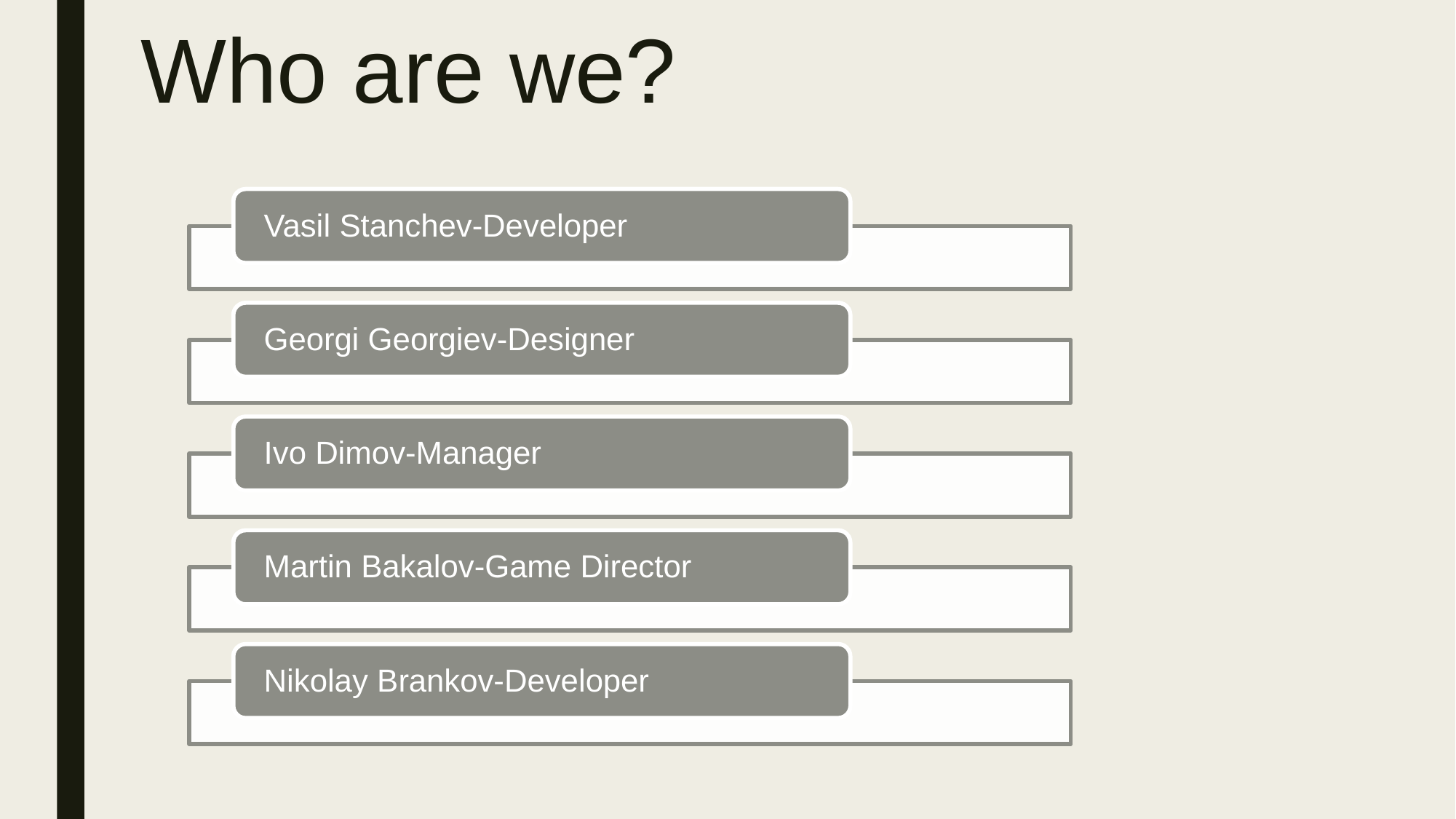

# Who are we?
Vasil Stanchev-Developer
Georgi Georgiev-Designer
Ivo Dimov-Manager
Martin Bakalov-Game Director
Nikolay Brankov-Developer